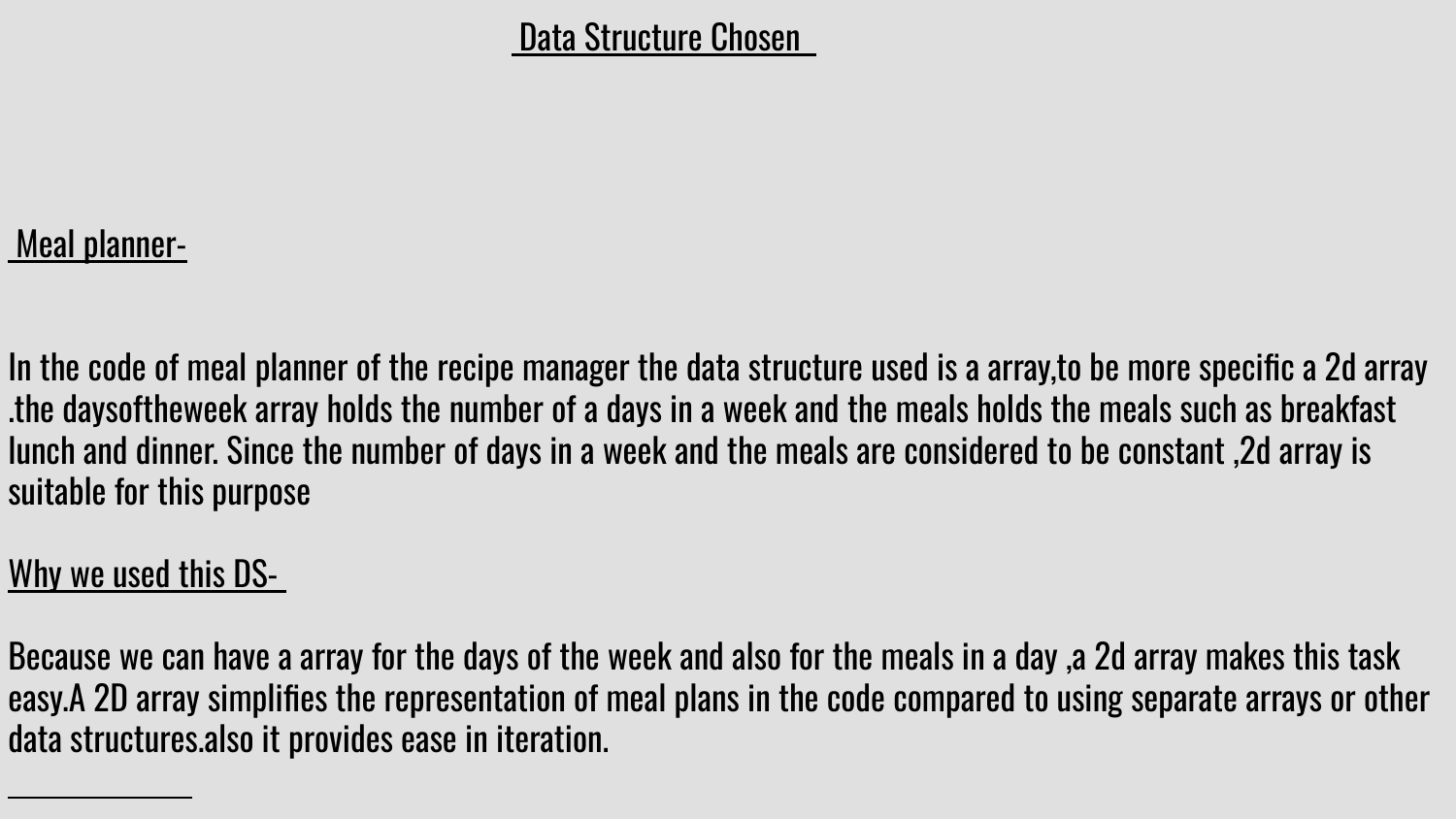

Data Structure Chosen

 Meal planner-

In the code of meal planner of the recipe manager the data structure used is a array,to be more specific a 2d array .the daysoftheweek array holds the number of a days in a week and the meals holds the meals such as breakfast lunch and dinner. Since the number of days in a week and the meals are considered to be constant ,2d array is suitable for this purpose

Why we used this DS-

Because we can have a array for the days of the week and also for the meals in a day ,a 2d array makes this task easy.A 2D array simplifies the representation of meal plans in the code compared to using separate arrays or other data structures.also it provides ease in iteration.